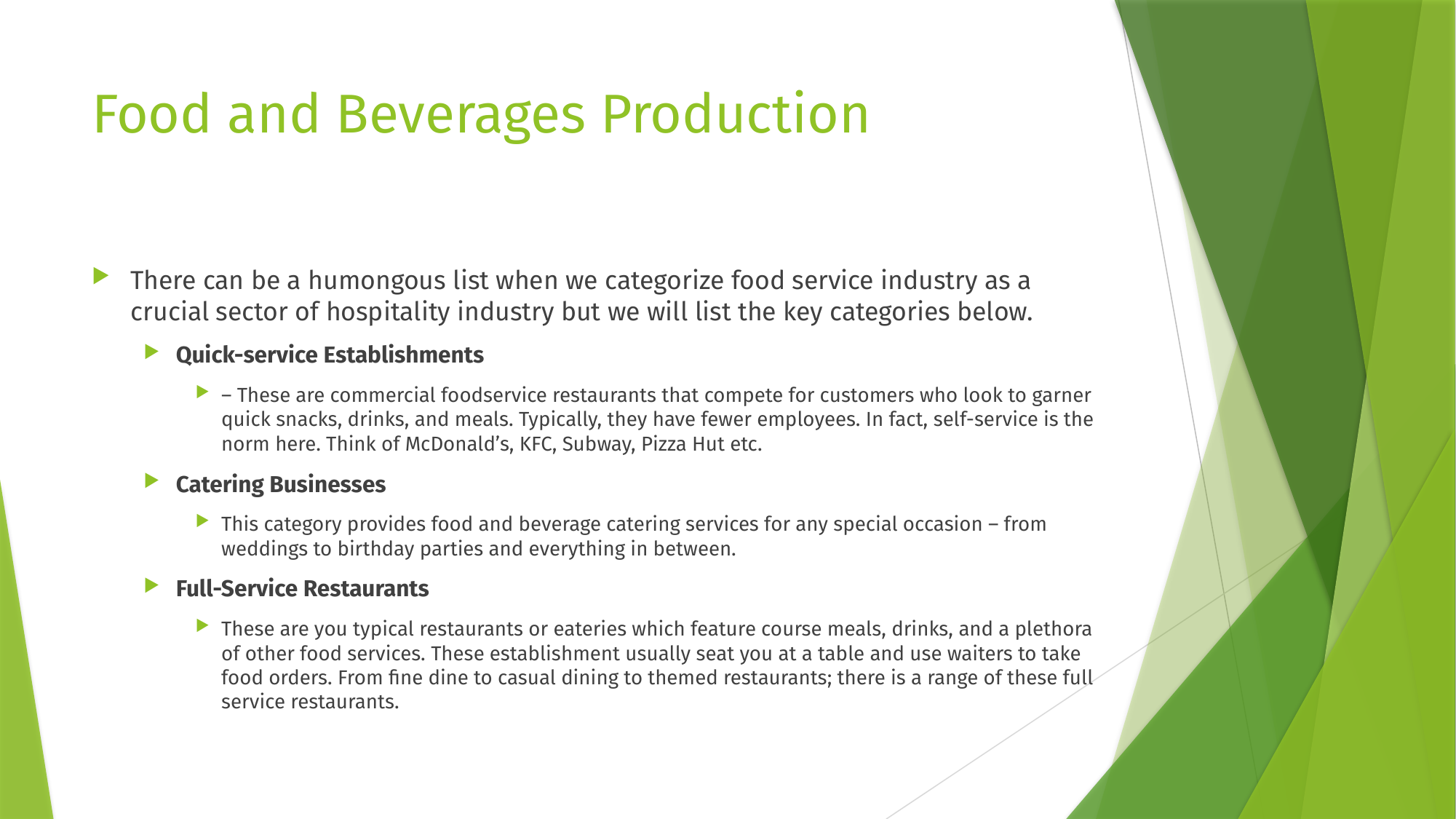

# Food and Beverages Production
There can be a humongous list when we categorize food service industry as a crucial sector of hospitality industry but we will list the key categories below.
Quick-service Establishments
– These are commercial foodservice restaurants that compete for customers who look to garner quick snacks, drinks, and meals. Typically, they have fewer employees. In fact, self-service is the norm here. Think of McDonald’s, KFC, Subway, Pizza Hut etc.
Catering Businesses
This category provides food and beverage catering services for any special occasion – from weddings to birthday parties and everything in between.
Full-Service Restaurants
These are you typical restaurants or eateries which feature course meals, drinks, and a plethora of other food services. These establishment usually seat you at a table and use waiters to take food orders. From fine dine to casual dining to themed restaurants; there is a range of these full service restaurants.